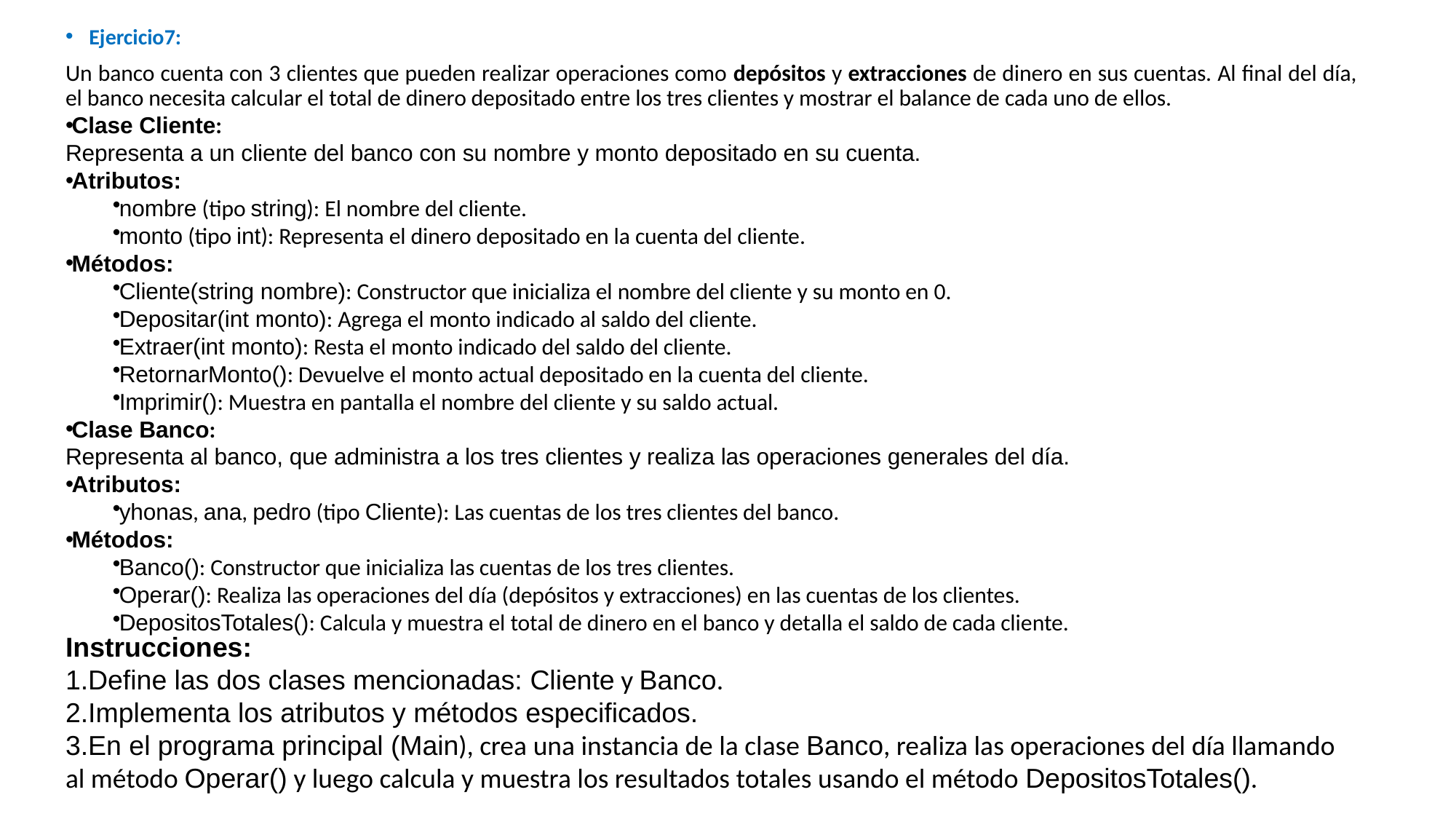

Ejercicio7:
Un banco cuenta con 3 clientes que pueden realizar operaciones como depósitos y extracciones de dinero en sus cuentas. Al final del día, el banco necesita calcular el total de dinero depositado entre los tres clientes y mostrar el balance de cada uno de ellos.
Clase Cliente:
Representa a un cliente del banco con su nombre y monto depositado en su cuenta.
Atributos:
nombre (tipo string): El nombre del cliente.
monto (tipo int): Representa el dinero depositado en la cuenta del cliente.
Métodos:
Cliente(string nombre): Constructor que inicializa el nombre del cliente y su monto en 0.
Depositar(int monto): Agrega el monto indicado al saldo del cliente.
Extraer(int monto): Resta el monto indicado del saldo del cliente.
RetornarMonto(): Devuelve el monto actual depositado en la cuenta del cliente.
Imprimir(): Muestra en pantalla el nombre del cliente y su saldo actual.
Clase Banco:
Representa al banco, que administra a los tres clientes y realiza las operaciones generales del día.
Atributos:
yhonas, ana, pedro (tipo Cliente): Las cuentas de los tres clientes del banco.
Métodos:
Banco(): Constructor que inicializa las cuentas de los tres clientes.
Operar(): Realiza las operaciones del día (depósitos y extracciones) en las cuentas de los clientes.
DepositosTotales(): Calcula y muestra el total de dinero en el banco y detalla el saldo de cada cliente.

Instrucciones:
Define las dos clases mencionadas: Cliente y Banco.
Implementa los atributos y métodos especificados.
En el programa principal (Main), crea una instancia de la clase Banco, realiza las operaciones del día llamando al método Operar() y luego calcula y muestra los resultados totales usando el método DepositosTotales().